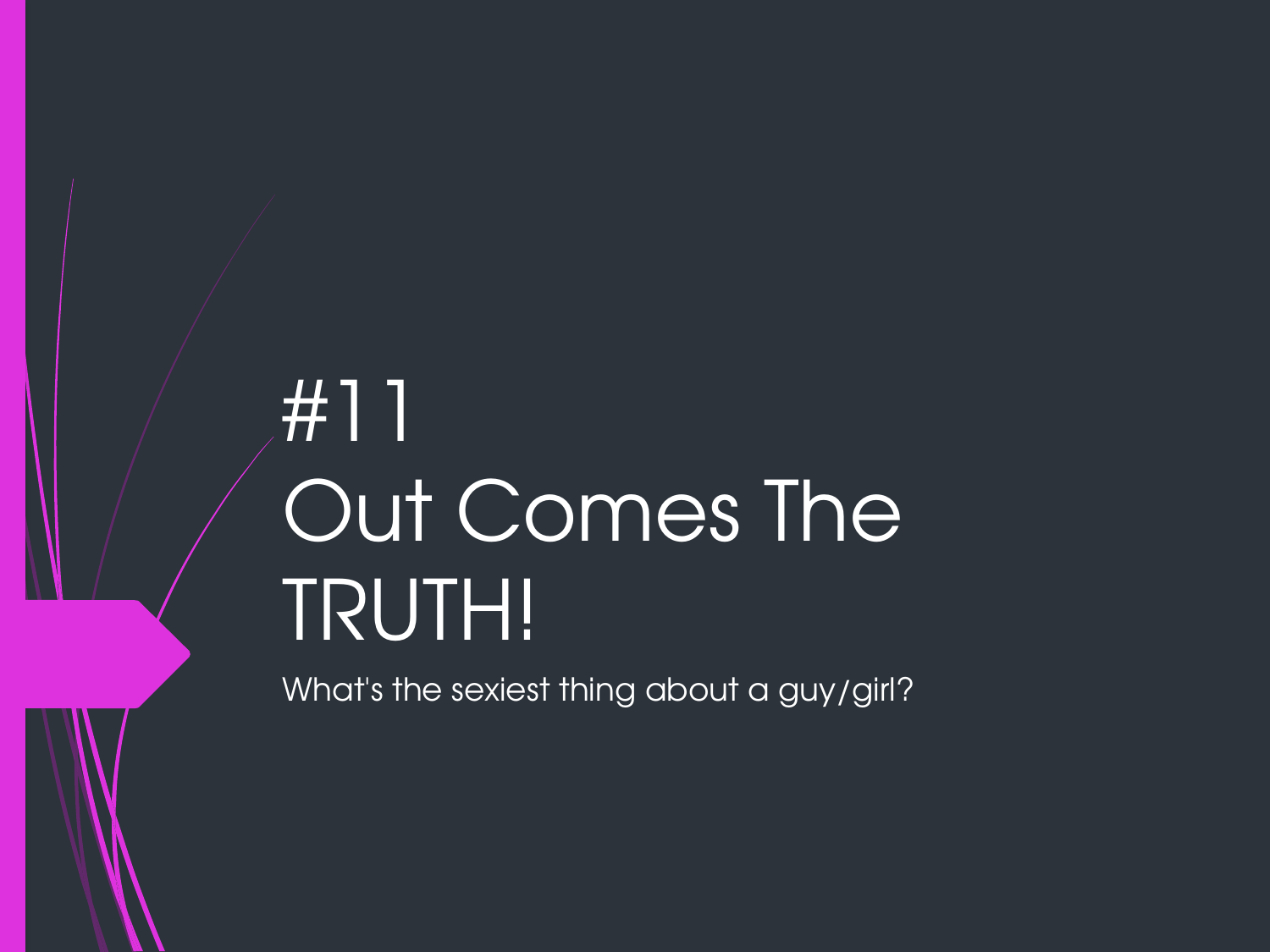

# #11
Out Comes The TRUTH!
What's the sexiest thing about a guy/girl?